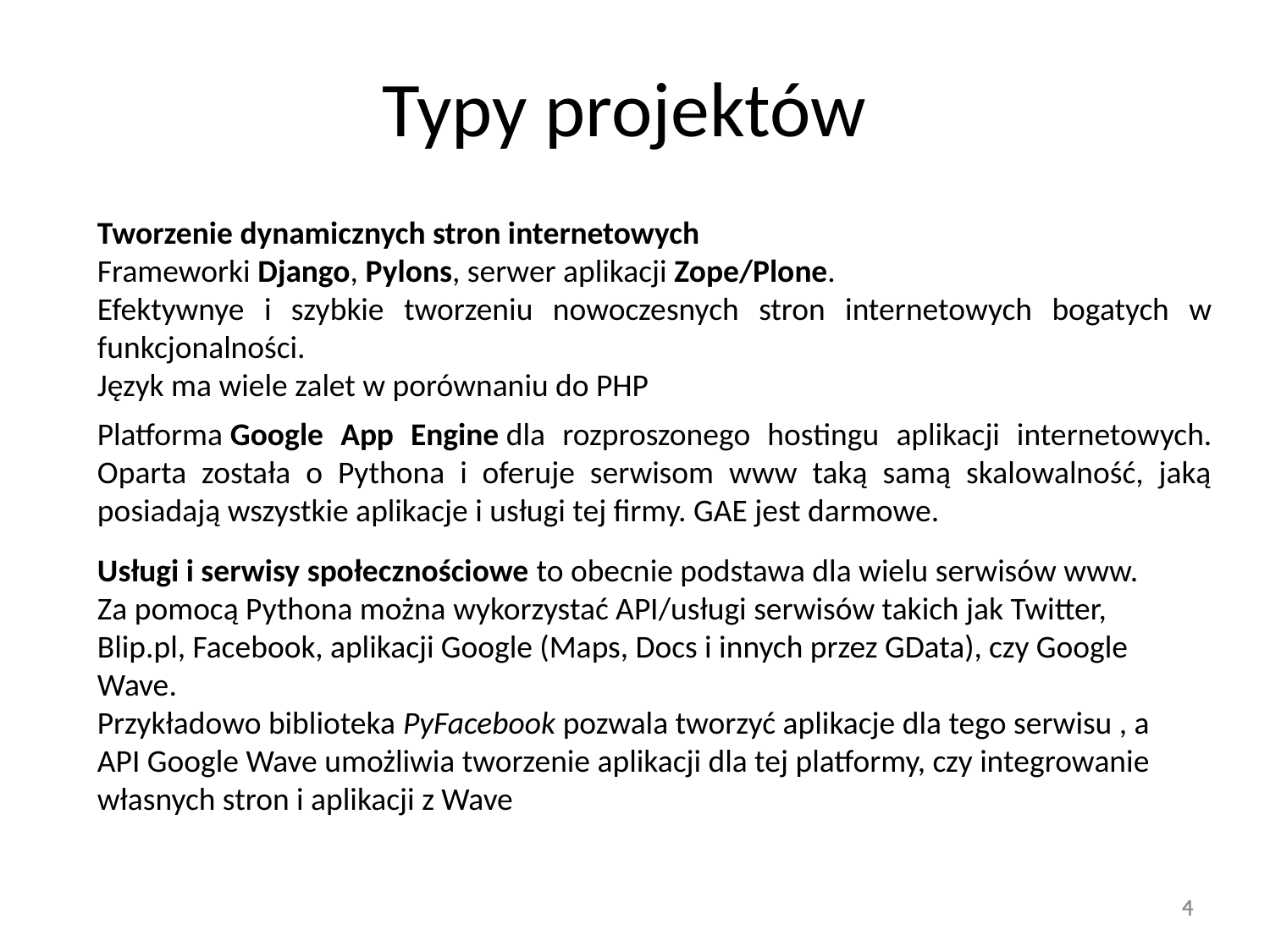

# Typy projektów
Tworzenie dynamicznych stron internetowych
Frameworki Django, Pylons, serwer aplikacji Zope/Plone.
Efektywnye i szybkie tworzeniu nowoczesnych stron internetowych bogatych w funkcjonalności.
Język ma wiele zalet w porównaniu do PHP
Platforma Google App Engine dla rozproszonego hostingu aplikacji internetowych. Oparta została o Pythona i oferuje serwisom www taką samą skalowalność, jaką posiadają wszystkie aplikacje i usługi tej firmy. GAE jest darmowe.
Usługi i serwisy społecznościowe to obecnie podstawa dla wielu serwisów www. Za pomocą Pythona można wykorzystać API/usługi serwisów takich jak Twitter, Blip.pl, Facebook, aplikacji Google (Maps, Docs i innych przez GData), czy Google Wave.
Przykładowo biblioteka PyFacebook pozwala tworzyć aplikacje dla tego serwisu , a API Google Wave umożliwia tworzenie aplikacji dla tej platformy, czy integrowanie własnych stron i aplikacji z Wave
4